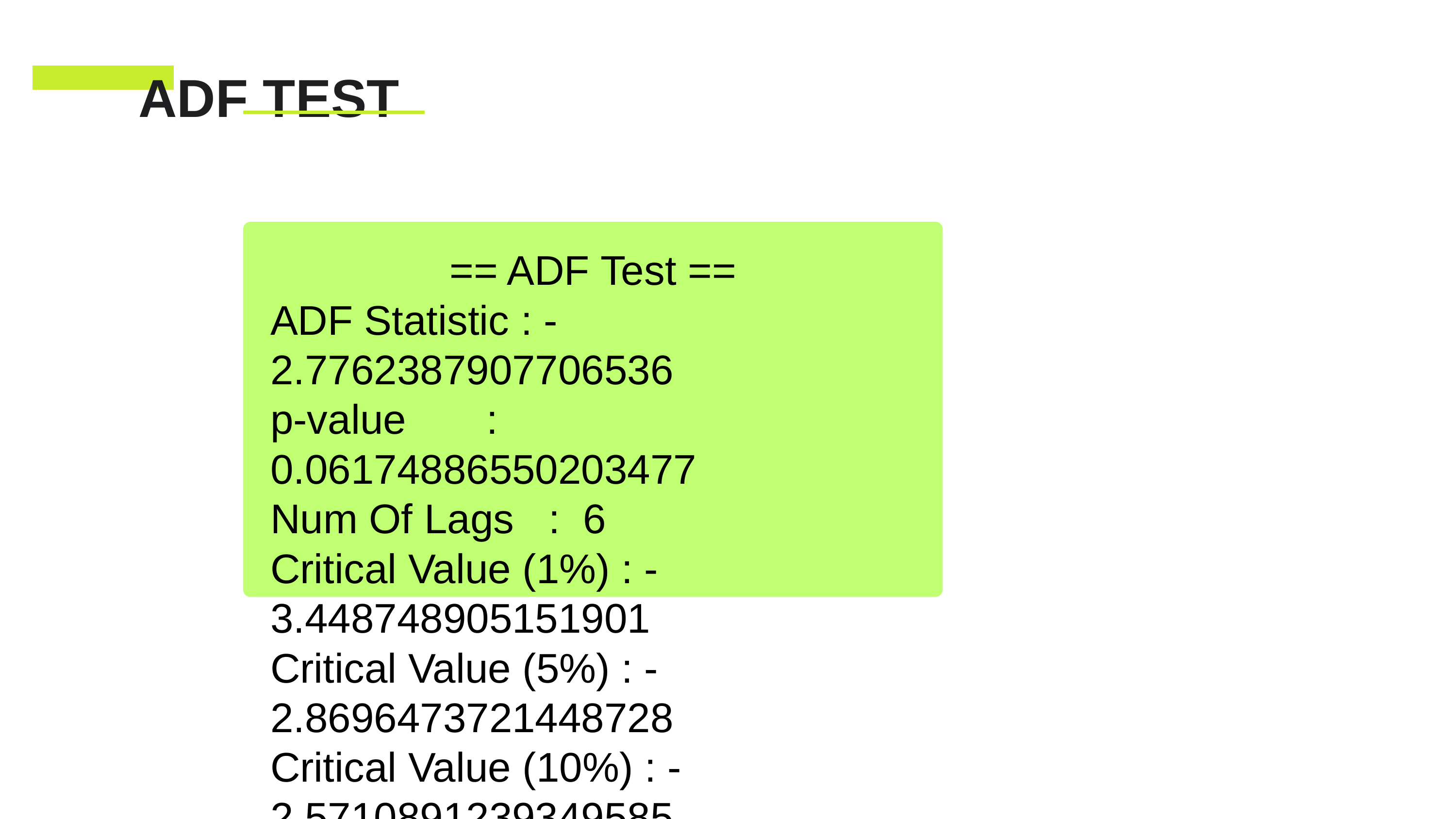

ADF TEST

== ADF Test ==
ADF Statistic : -2.7762387907706536
p-value       : 0.06174886550203477
Num Of Lags   :  6
Critical Value (1%) : -3.448748905151901
Critical Value (5%) : -2.8696473721448728
Critical Value (10%) : -2.5710891239349585
Kesimpulan: Data tidak stasioner (gagal tolak H0)